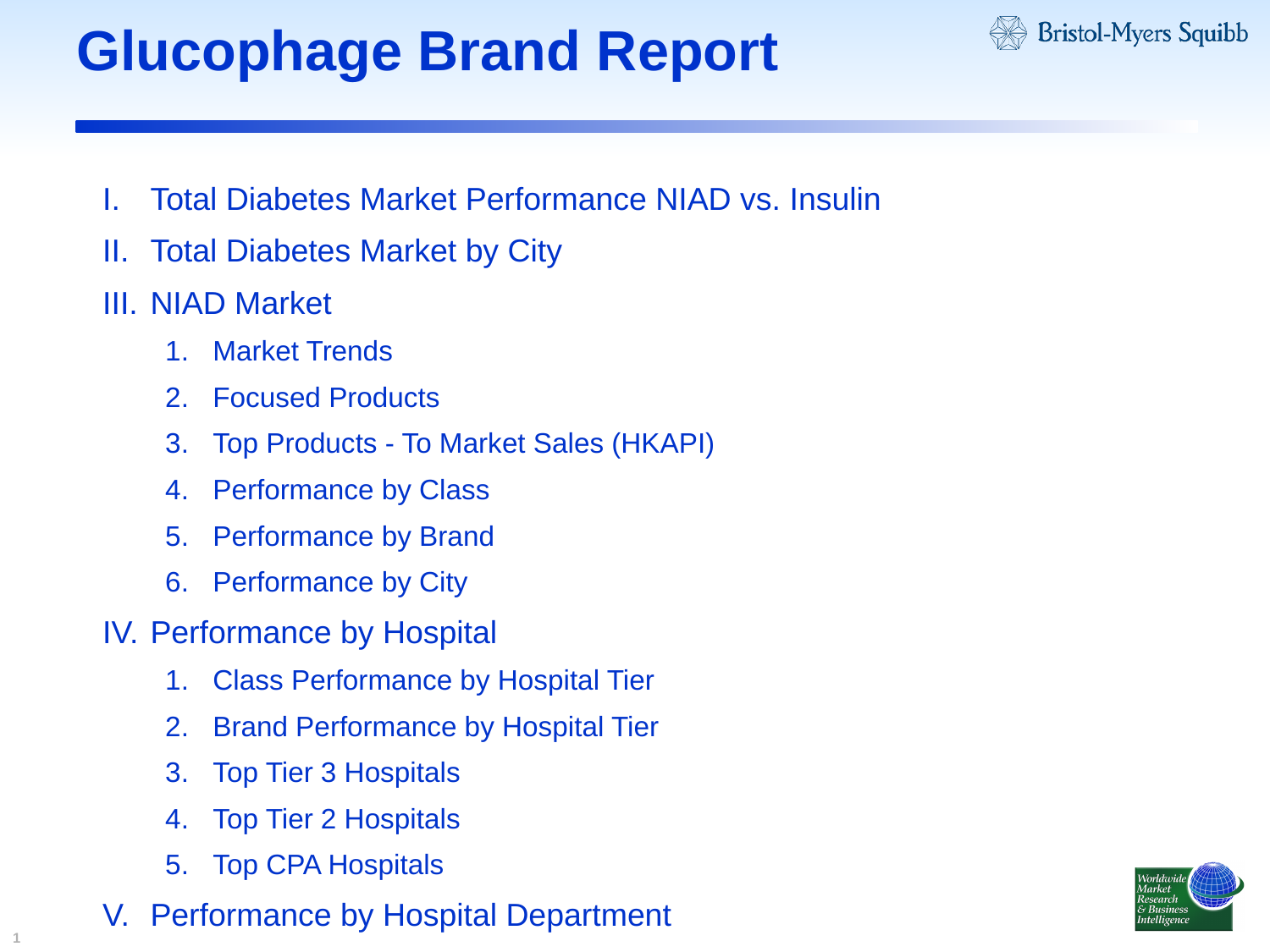

# Glucophage Brand Report
Total Diabetes Market Performance NIAD vs. Insulin
Total Diabetes Market by City
NIAD Market
Market Trends
Focused Products
Top Products - To Market Sales (HKAPI)
Performance by Class
Performance by Brand
Performance by City
Performance by Hospital
Class Performance by Hospital Tier
Brand Performance by Hospital Tier
Top Tier 3 Hospitals
Top Tier 2 Hospitals
Top CPA Hospitals
Performance by Hospital Department